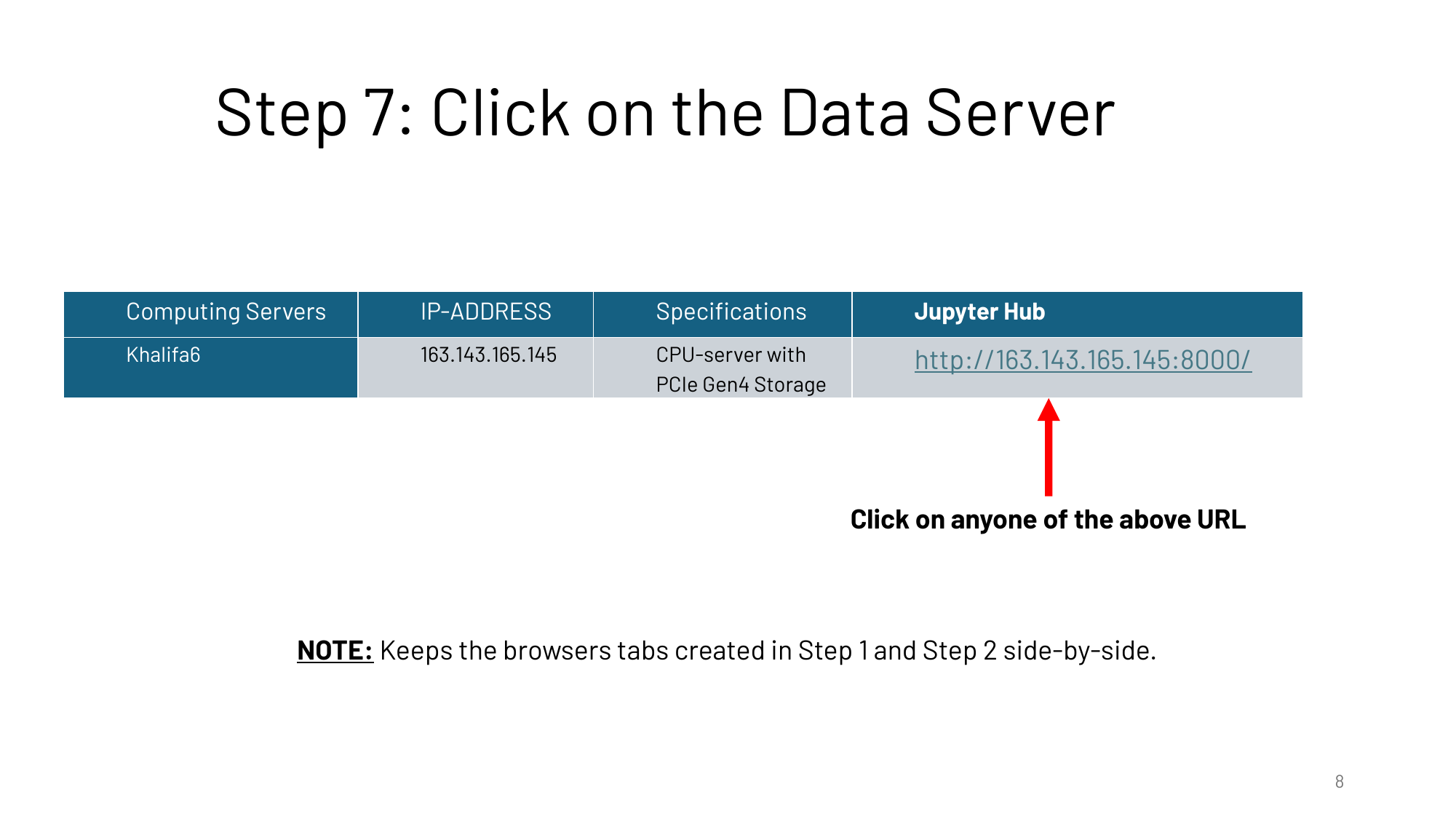

# Step 7: Click on the Data Server
| Computing Servers | IP-ADDRESS | Specifications | Jupyter Hub |
| --- | --- | --- | --- |
| Khalifa6 | 163.143.165.145 | CPU-server with PCIe Gen4 Storage | http://163.143.165.145:8000/ |
Click on anyone of the above URL
NOTE: Keeps the browsers tabs created in Step 1 and Step 2 side-by-side.
8